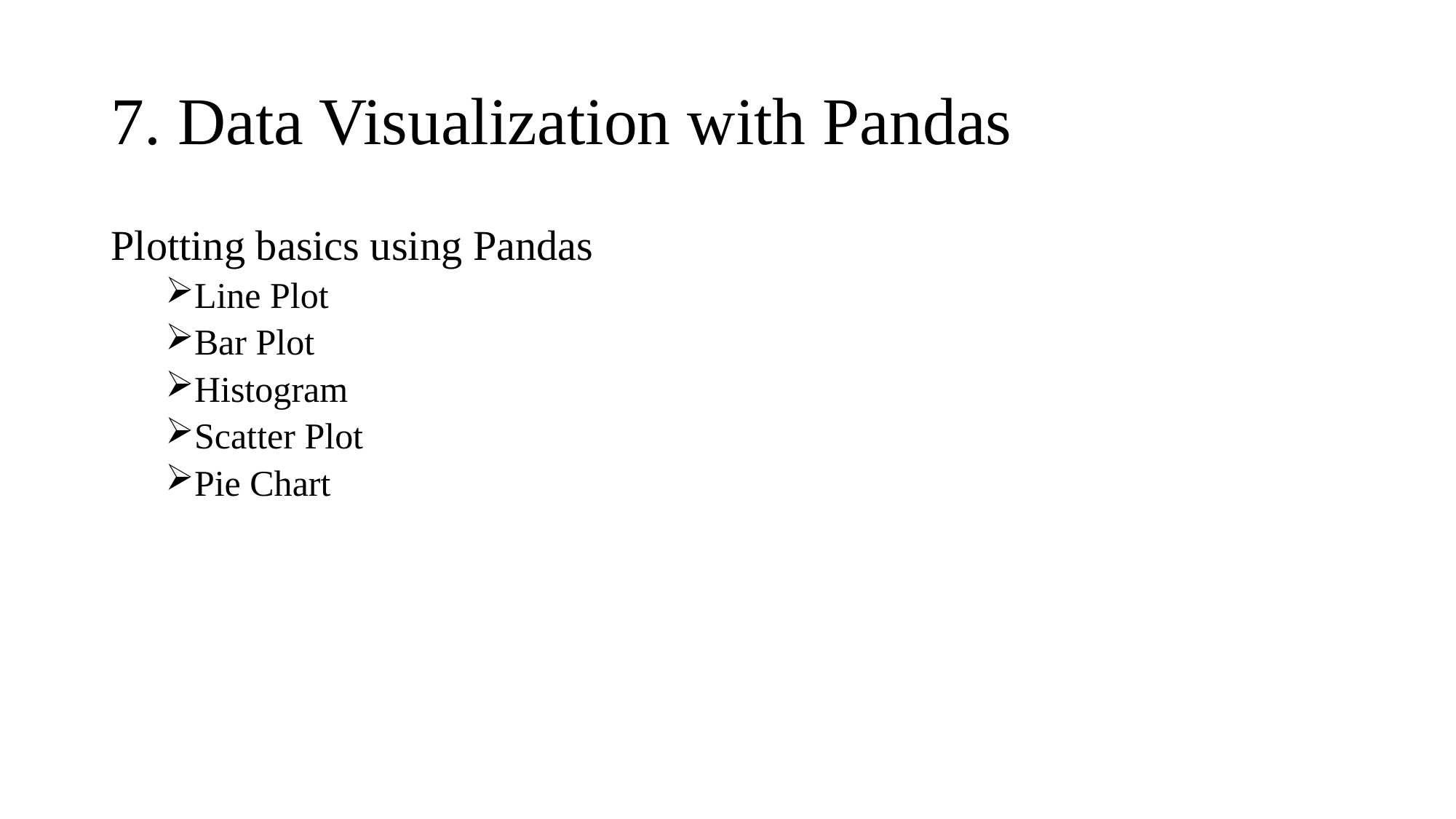

# 7. Data Visualization with Pandas
Plotting basics using Pandas
Line Plot
Bar Plot
Histogram
Scatter Plot
Pie Chart